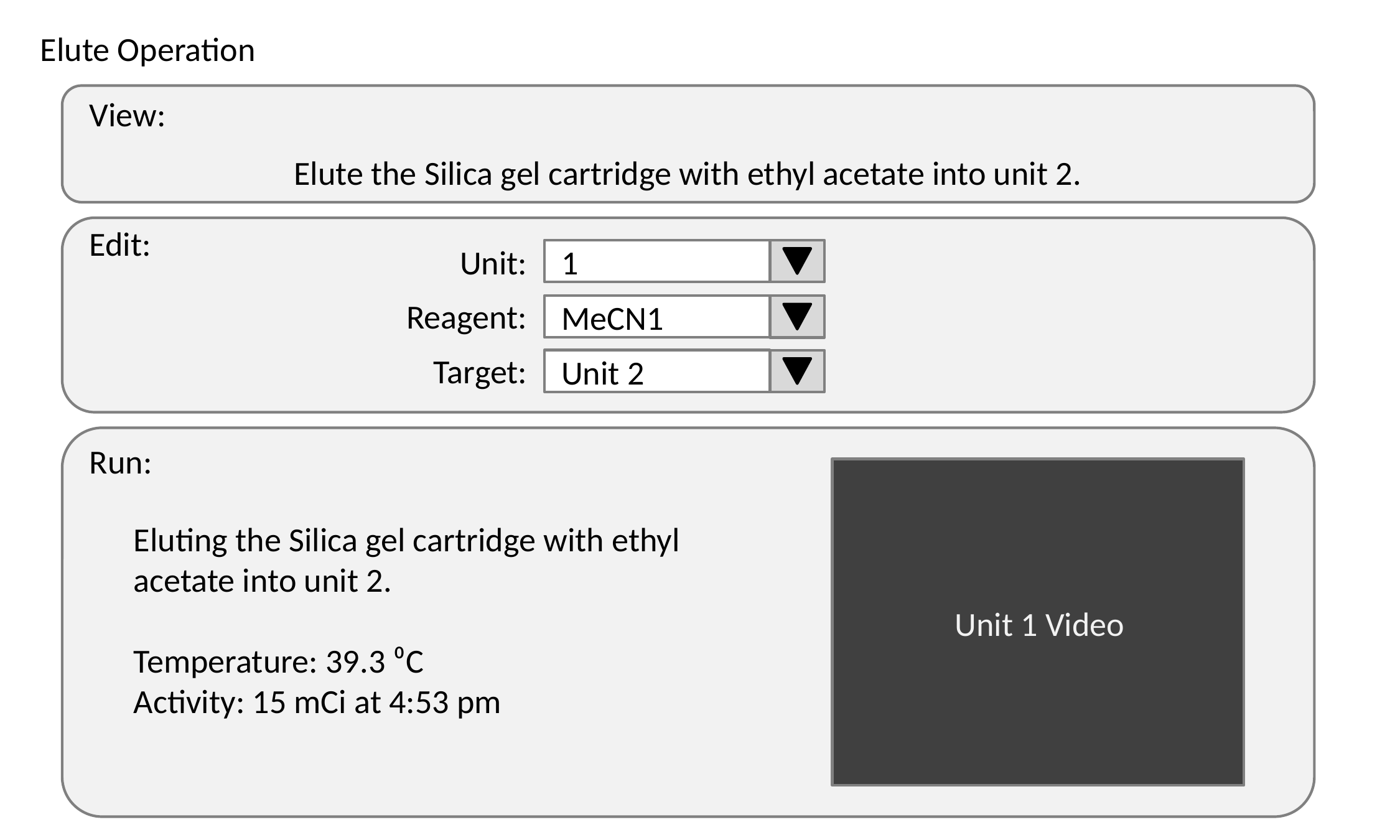

Elute Operation

View:

Elute the Silica gel cartridge with ethyl acetate into unit 2.

Edit:
Unit:
1

Reagent:
MeCN1

Target:
Unit 2

Run:

Unit 1 Video
Eluting the Silica gel cartridge with ethyl acetate into unit 2.

Temperature: 39.3 ⁰C
Activity: 15 mCi at 4:53 pm